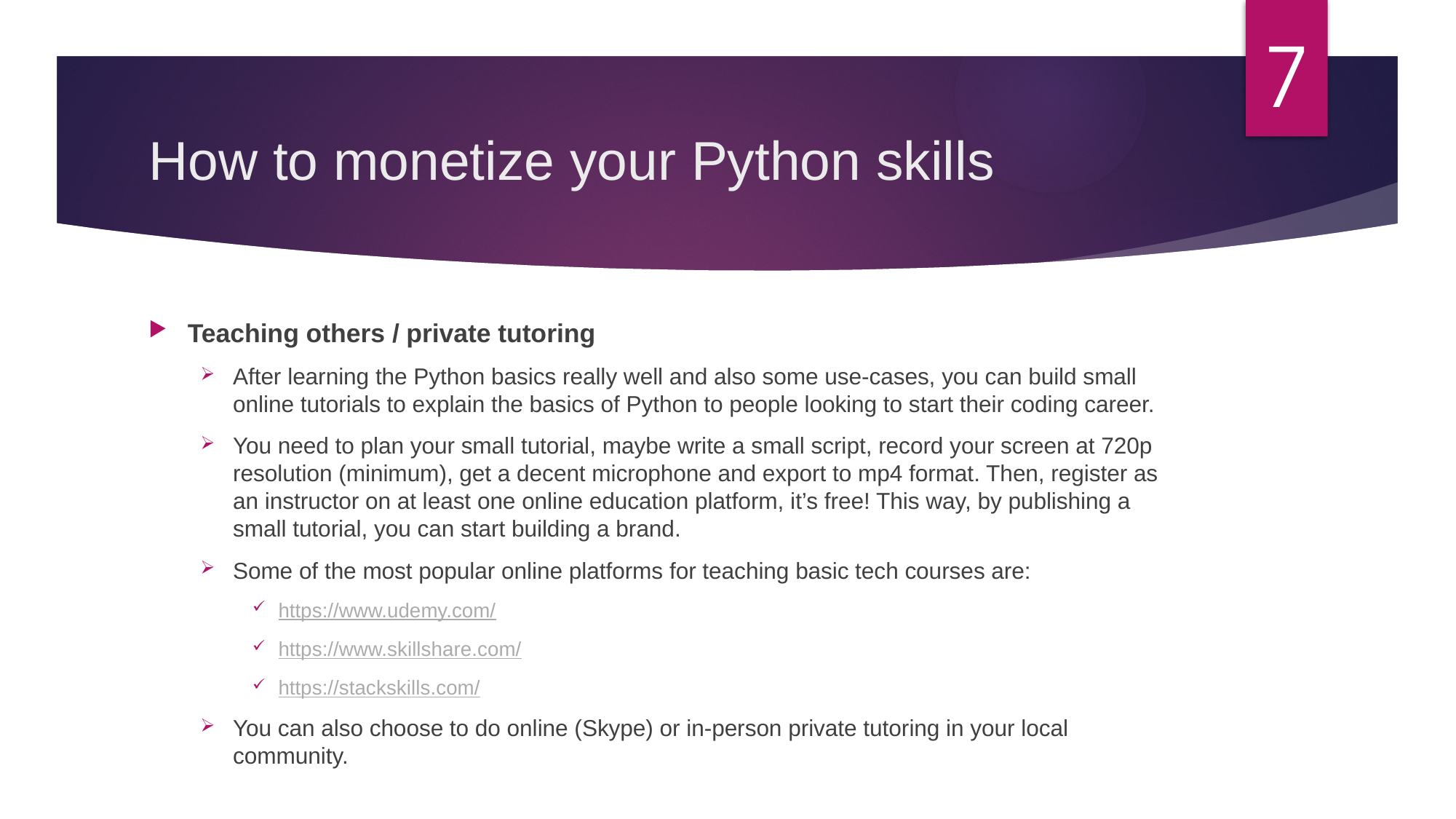

7
# How to monetize your Python skills
Teaching others / private tutoring
After learning the Python basics really well and also some use-cases, you can build small online tutorials to explain the basics of Python to people looking to start their coding career.
You need to plan your small tutorial, maybe write a small script, record your screen at 720p resolution (minimum), get a decent microphone and export to mp4 format. Then, register as an instructor on at least one online education platform, it’s free! This way, by publishing a small tutorial, you can start building a brand.
Some of the most popular online platforms for teaching basic tech courses are:
https://www.udemy.com/
https://www.skillshare.com/
https://stackskills.com/
You can also choose to do online (Skype) or in-person private tutoring in your local community.